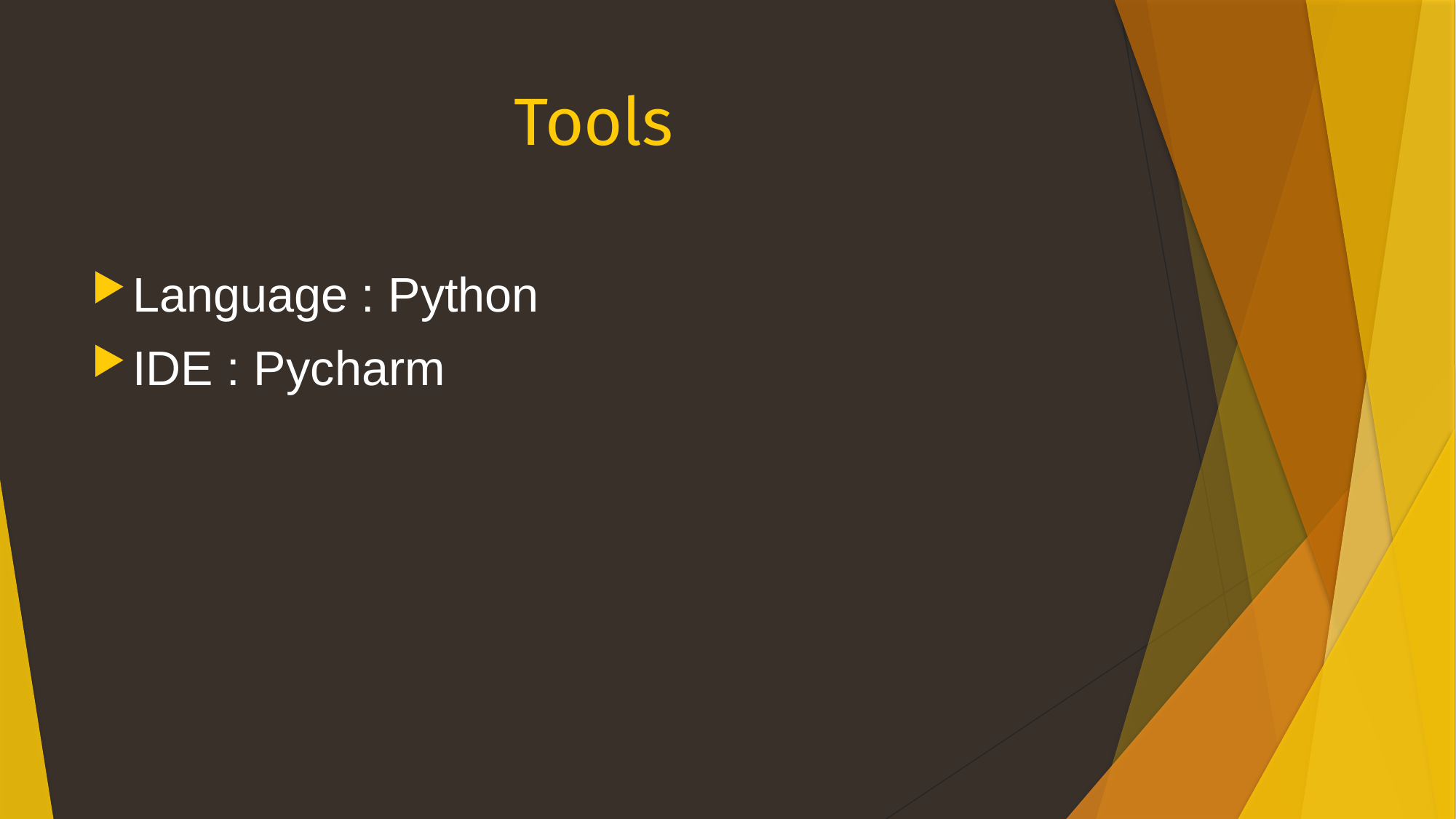

# Tools
Language : Python
IDE : Pycharm